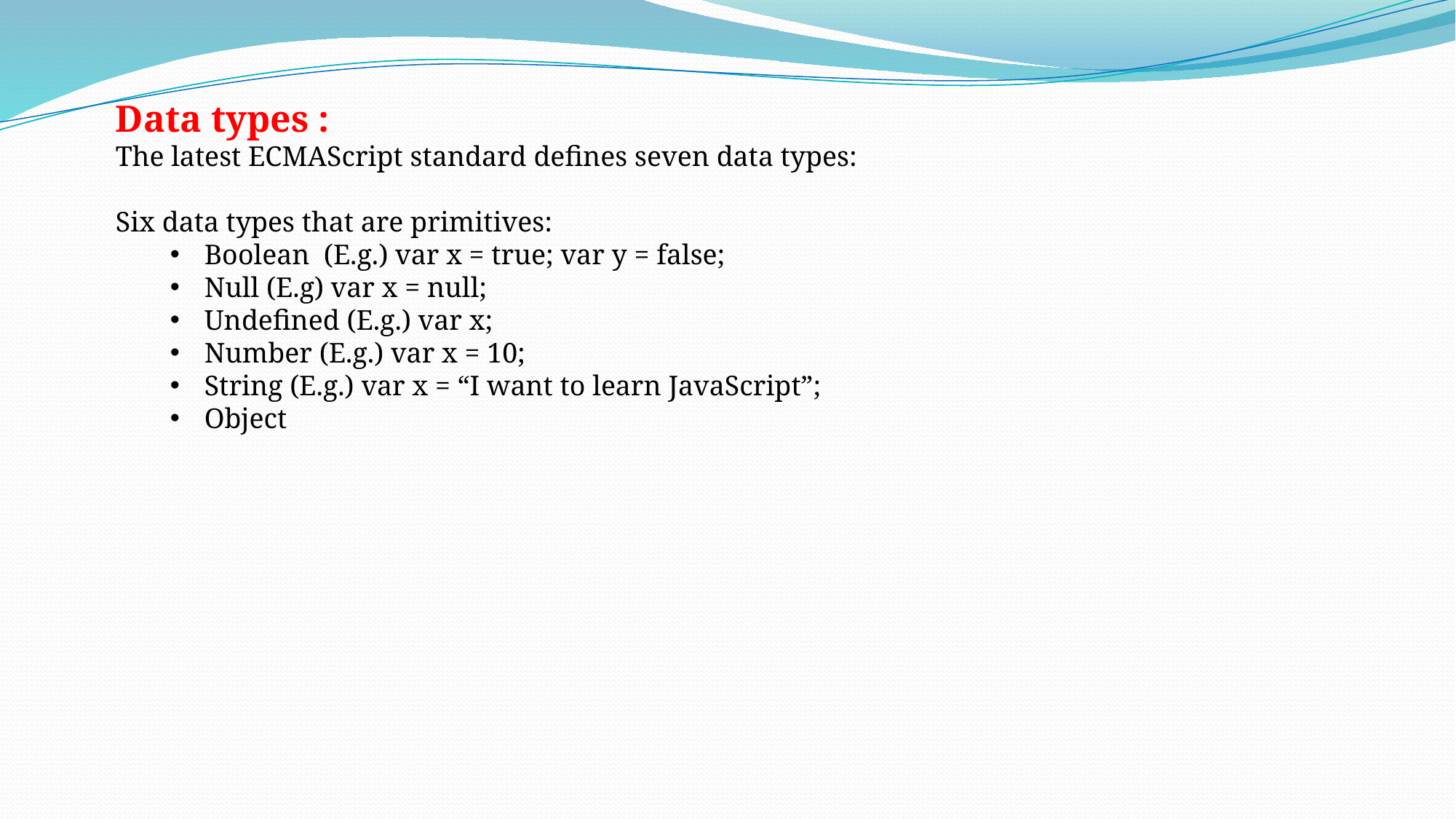

Data types :
The latest ECMAScript standard defines seven data types:

Six data types that are primitives:
Boolean  (E.g.) var x = true; var y = false;
Null (E.g) var x = null;
Undefined (E.g.) var x;
Number (E.g.) var x = 10;
String (E.g.) var x = “I want to learn JavaScript”;
Object